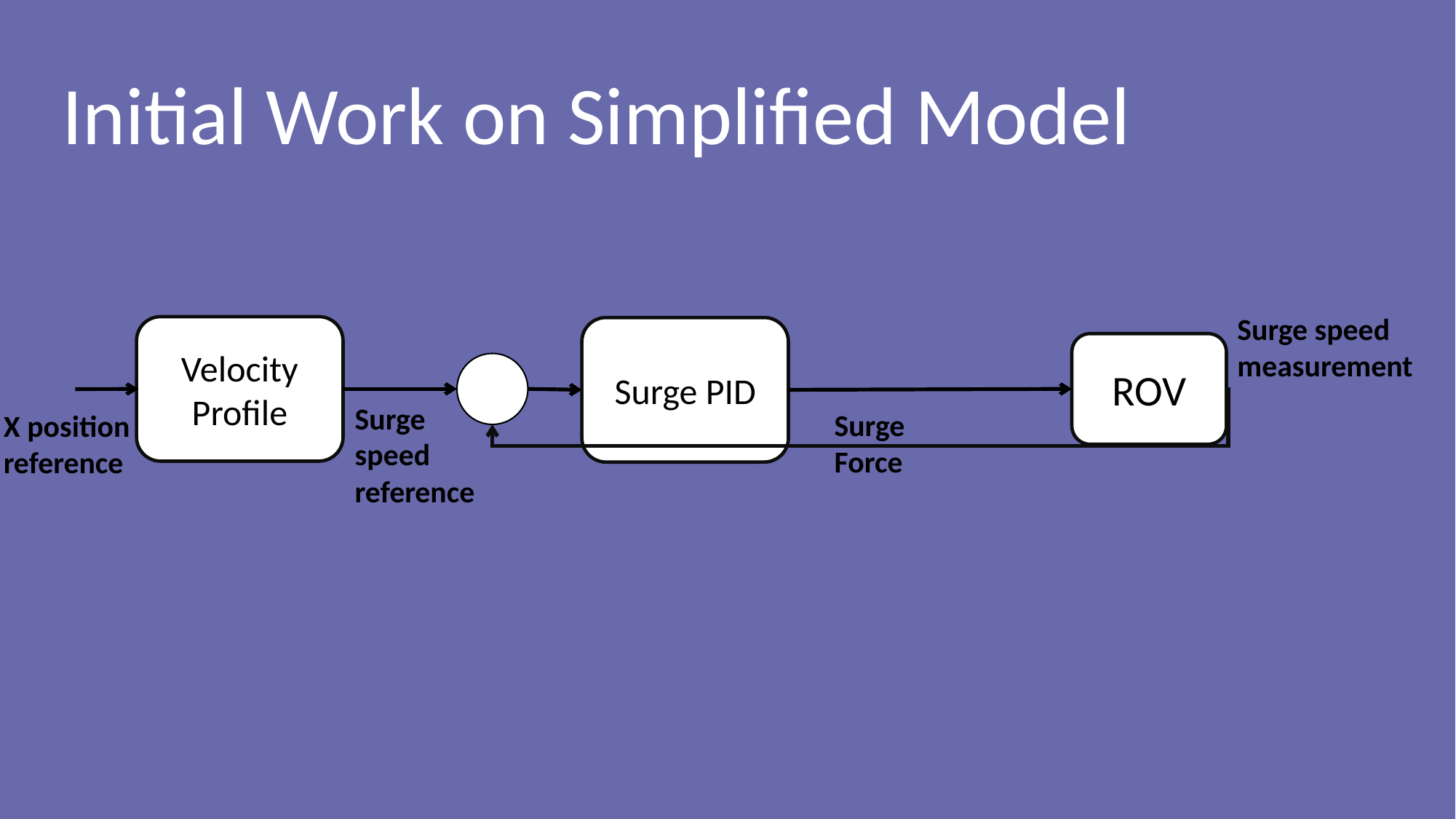

Initial Work on Simplified Model
Surge speed measurement
Velocity Profile
Surge PID
ROV

Surge speed reference
Surge Force
X position reference